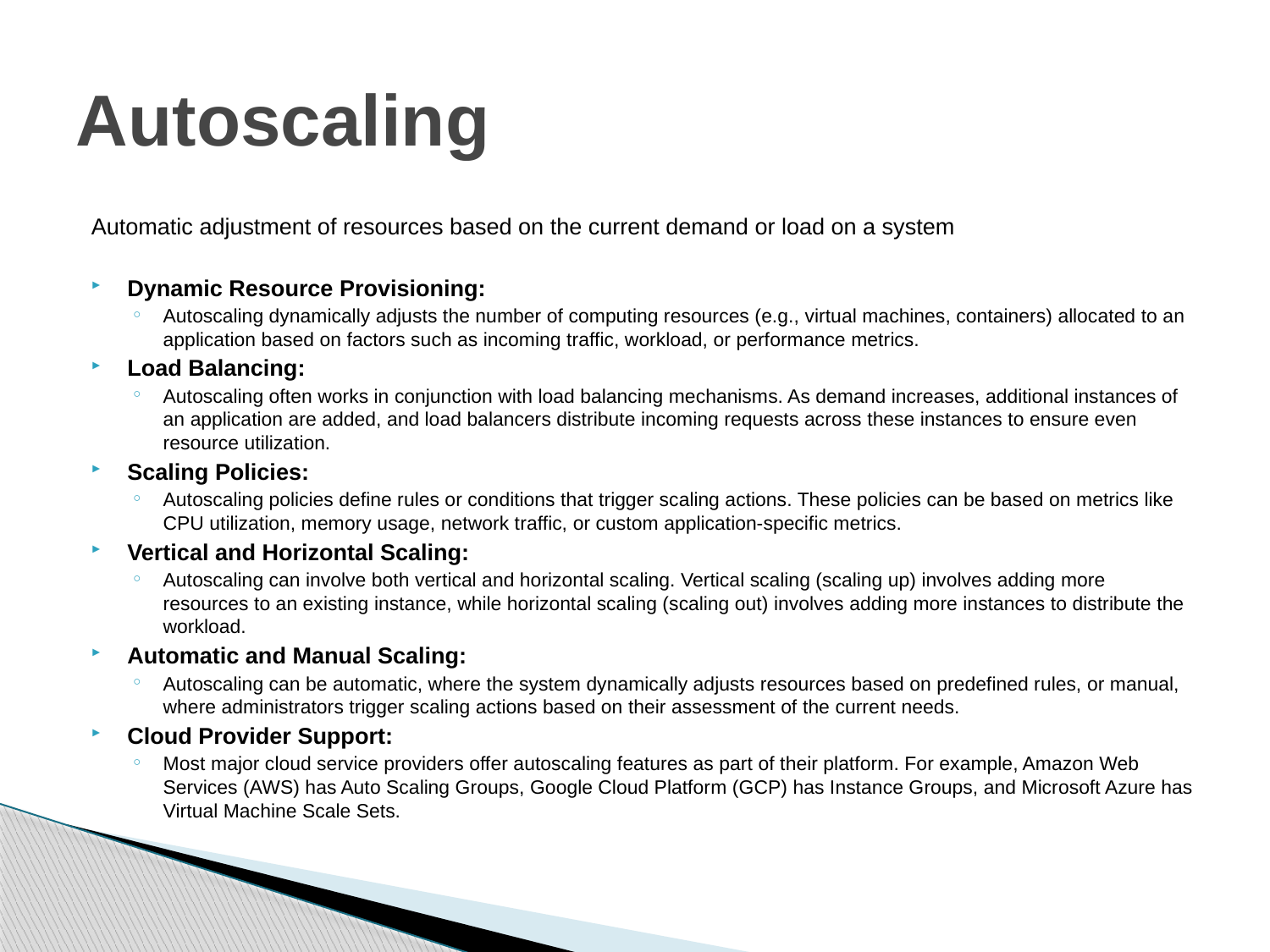

# Autoscaling
Automatic adjustment of resources based on the current demand or load on a system

Dynamic Resource Provisioning:
Autoscaling dynamically adjusts the number of computing resources (e.g., virtual machines, containers) allocated to an application based on factors such as incoming traffic, workload, or performance metrics.
Load Balancing:
Autoscaling often works in conjunction with load balancing mechanisms. As demand increases, additional instances of an application are added, and load balancers distribute incoming requests across these instances to ensure even resource utilization.
Scaling Policies:
Autoscaling policies define rules or conditions that trigger scaling actions. These policies can be based on metrics like CPU utilization, memory usage, network traffic, or custom application-specific metrics.
Vertical and Horizontal Scaling:
Autoscaling can involve both vertical and horizontal scaling. Vertical scaling (scaling up) involves adding more resources to an existing instance, while horizontal scaling (scaling out) involves adding more instances to distribute the workload.
Automatic and Manual Scaling:
Autoscaling can be automatic, where the system dynamically adjusts resources based on predefined rules, or manual, where administrators trigger scaling actions based on their assessment of the current needs.
Cloud Provider Support:
Most major cloud service providers offer autoscaling features as part of their platform. For example, Amazon Web Services (AWS) has Auto Scaling Groups, Google Cloud Platform (GCP) has Instance Groups, and Microsoft Azure has Virtual Machine Scale Sets.